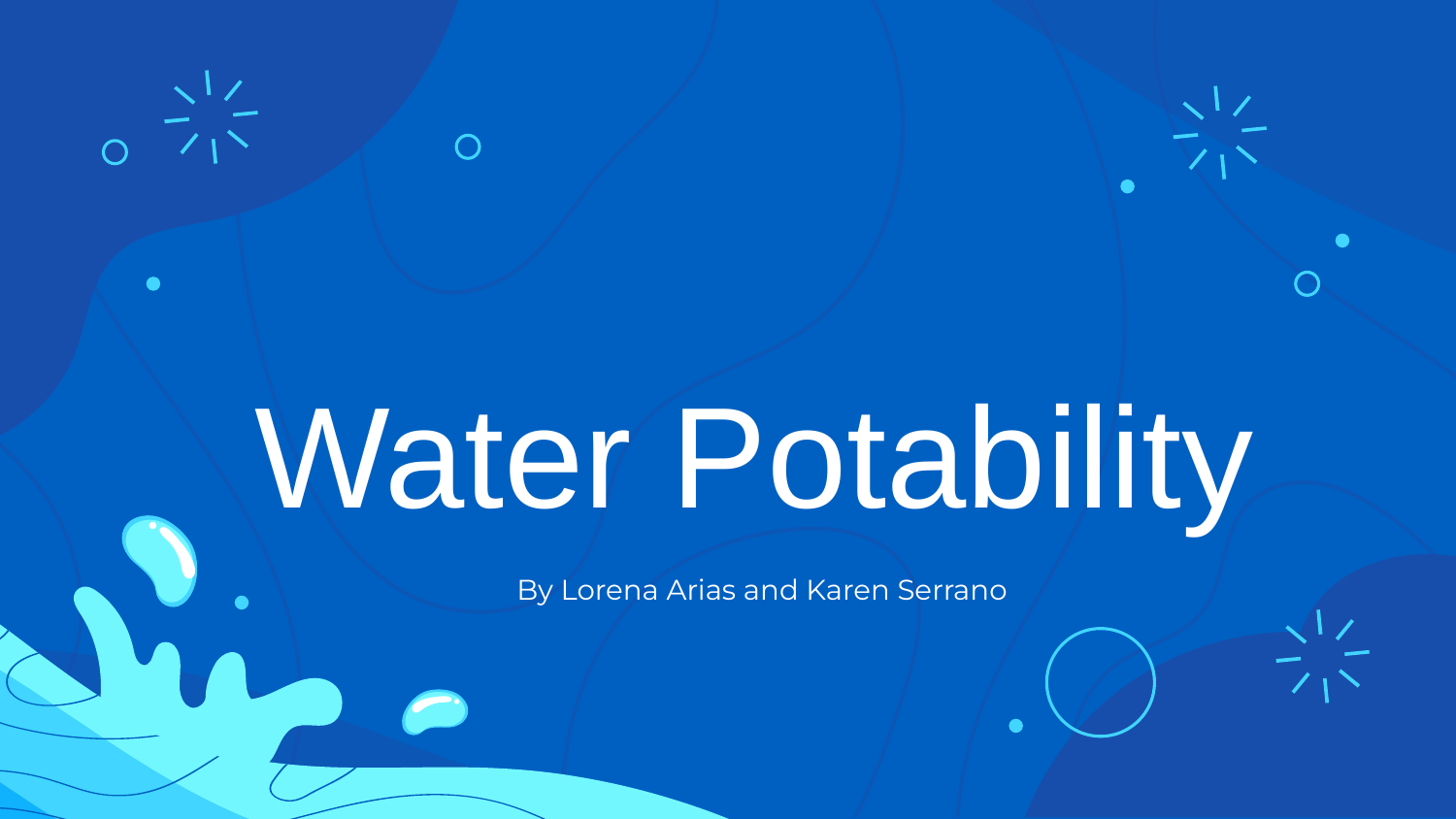

# Water Potability

By Lorena Arias and Karen Serrano